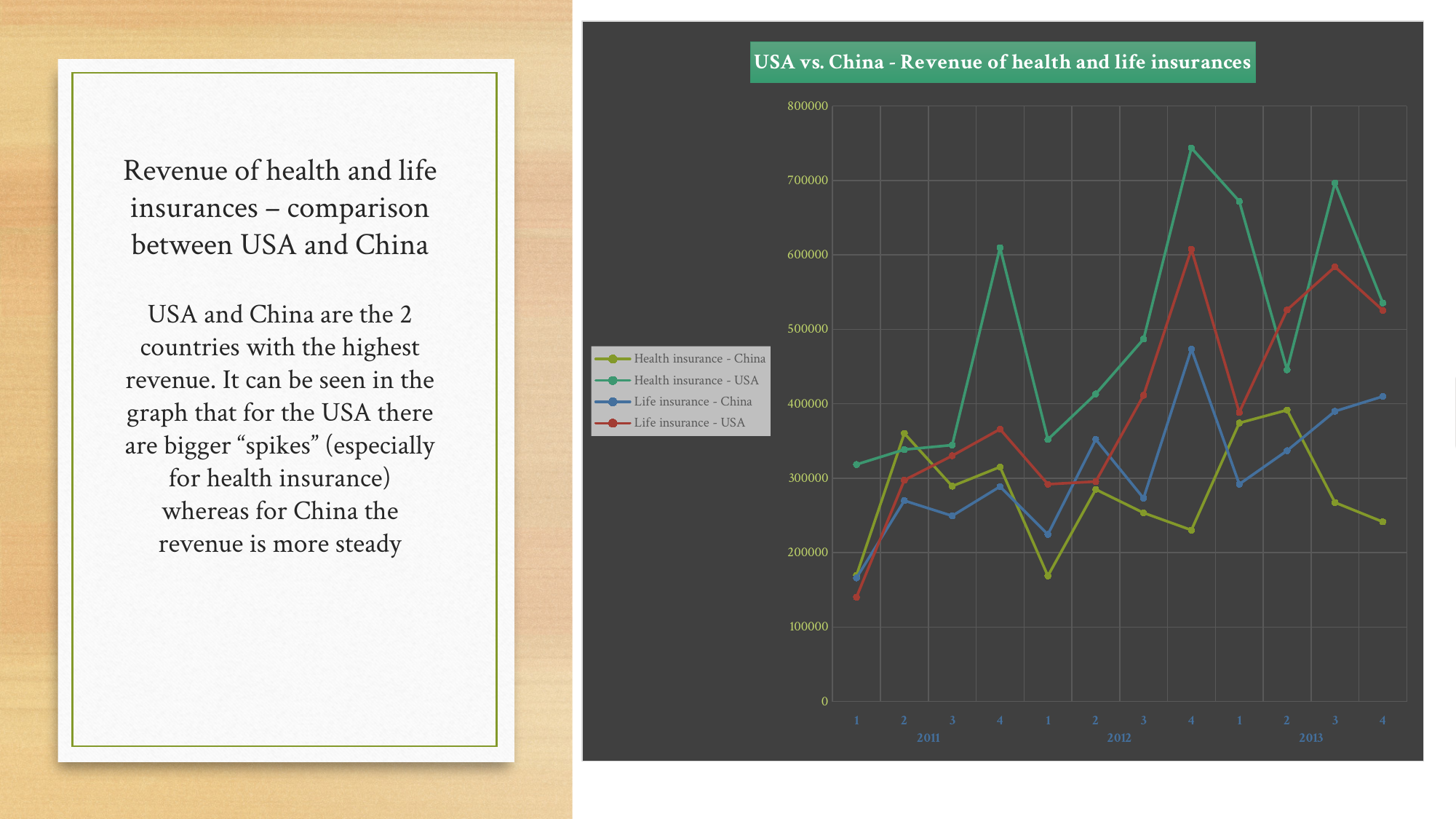

### Chart: USA vs. China - Revenue of health and life insurances

| Category | Health insurance - China | Health insurance - USA | Life insurance - China | Life insurance - USA |
|---|---|---|---|---|
| 1 | 169677.4194 | 318512.7453 | 166101.4522 | 140250.2164 |
| 2 | 360312.8559 | 338479.23060000007 | 269969.50789999997 | 297448.41370000003 |
| 3 | 289298.49330000003 | 344578.81659999996 | 249475.0375 | 330207.214 |
| 4 | 315211.2725 | 609788.3163 | 288870.74159999995 | 365945.4692 |
| 1 | 168818.9655 | 352082.72599999997 | 224521.3456 | 291949.3321 |
| 2 | 284976.92860000004 | 413252.60719999997 | 352213.00580000004 | 295525.7631 |
| 3 | 253519.76630000002 | 486918.42470000003 | 273193.3541 | 411377.2171999999 |
| 4 | 230302.9735 | 743710.9833 | 473601.79520000005 | 607753.3764999999 |
| 1 | 374198.2634 | 672053.5330999999 | 292030.40280000004 | 388471.68000000005 |
| 2 | 391620.6237 | 445647.6394 | 337037.2854 | 526137.5129 |
| 3 | 267411.7498 | 696655.3502000001 | 390000.295 | 583982.9212 |
| 4 | 241471.9743 | 535489.7656 | 409867.6872 | 525558.2766 |

# Revenue of health and life insurances – comparison between USA and China
USA and China are the 2 countries with the highest revenue. It can be seen in the graph that for the USA there are bigger “spikes” (especially for health insurance) whereas for China the revenue is more steady